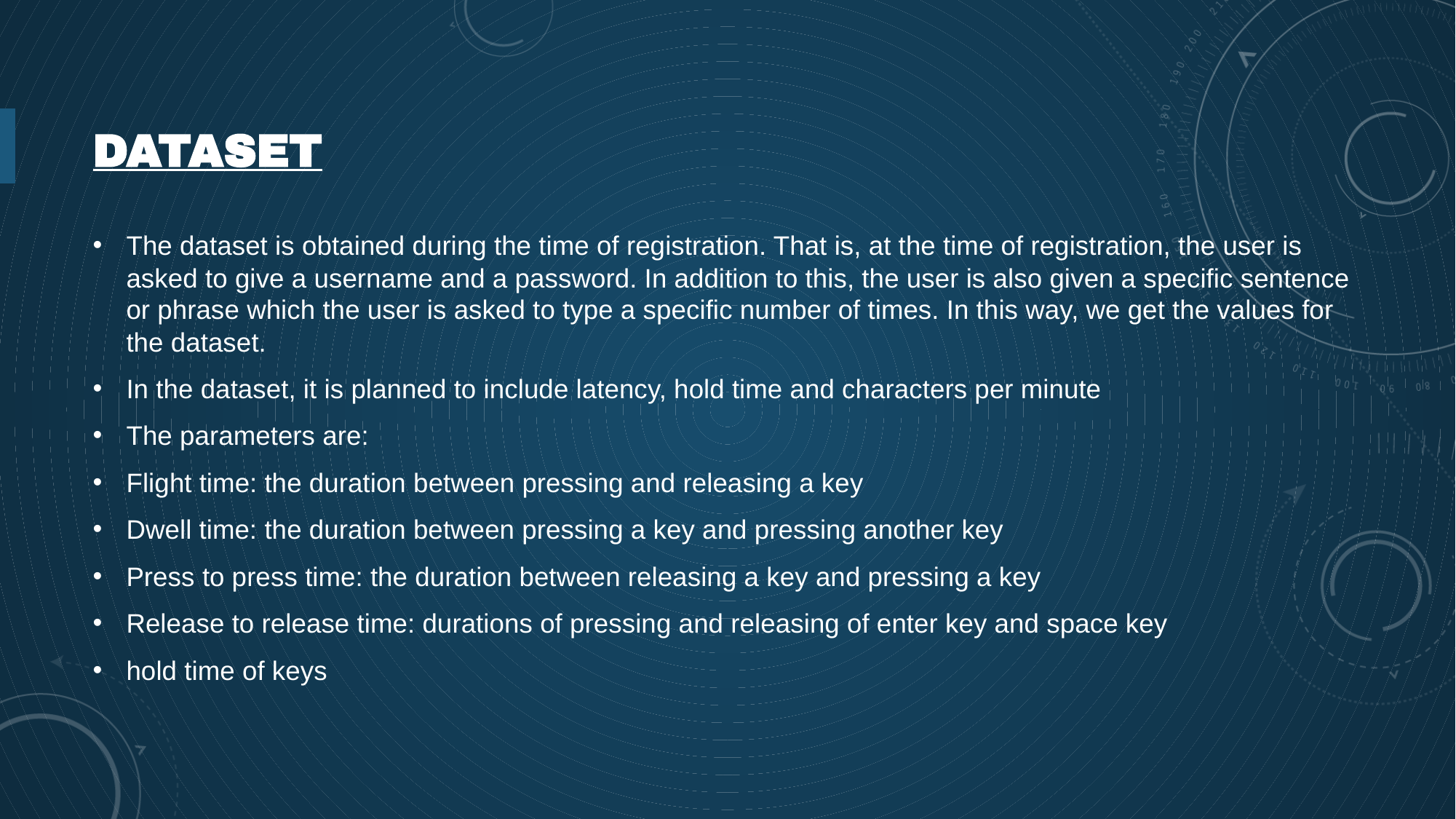

# DATASET
The dataset is obtained during the time of registration. That is, at the time of registration, the user is asked to give a username and a password. In addition to this, the user is also given a specific sentence or phrase which the user is asked to type a specific number of times. In this way, we get the values for the dataset.
In the dataset, it is planned to include latency, hold time and characters per minute
The parameters are:
Flight time: the duration between pressing and releasing a key
Dwell time: the duration between pressing a key and pressing another key
Press to press time: the duration between releasing a key and pressing a key
Release to release time: durations of pressing and releasing of enter key and space key
hold time of keys